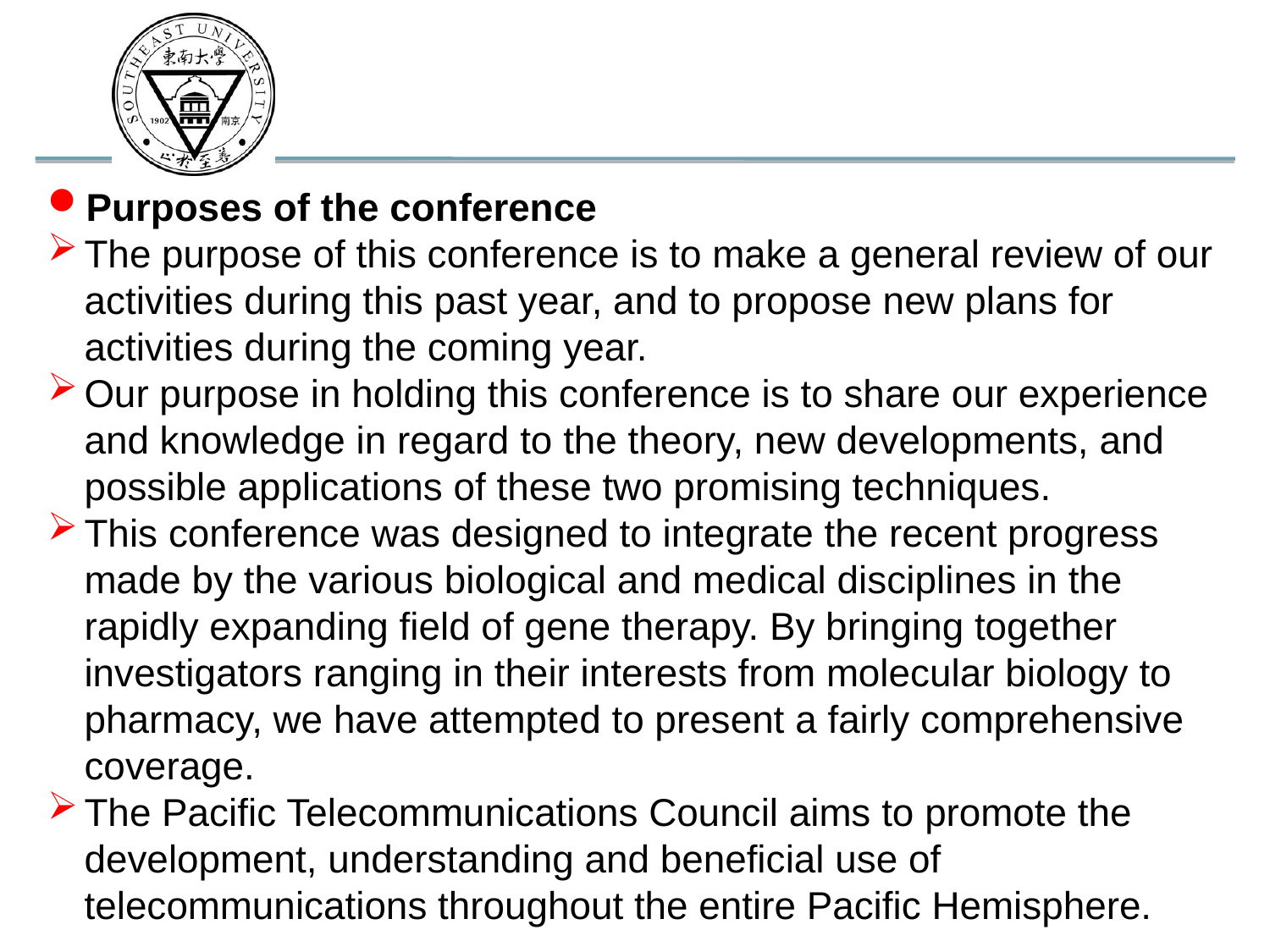

Purposes of the conference
The purpose of this conference is to make a general review of our activities during this past year, and to propose new plans for activities during the coming year.
Our purpose in holding this conference is to share our experience and knowledge in regard to the theory, new developments, and possible applications of these two promising techniques.
This conference was designed to integrate the recent progress made by the various biological and medical disciplines in the rapidly expanding field of gene therapy. By bringing together investigators ranging in their interests from molecular biology to pharmacy, we have attempted to present a fairly comprehensive coverage.
The Pacific Telecommunications Council aims to promote the development, understanding and beneficial use of telecommunications throughout the entire Pacific Hemisphere.